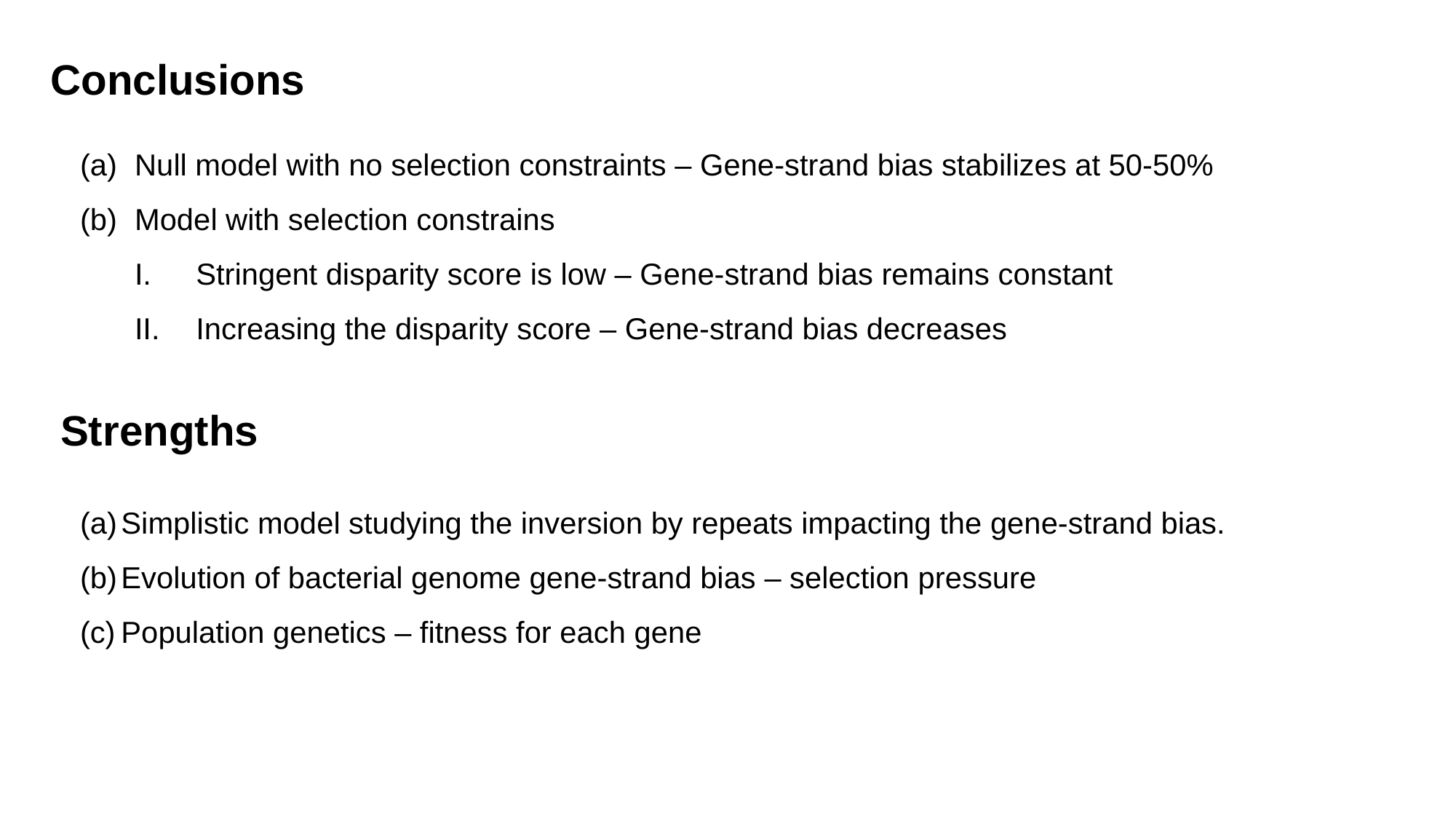

Conclusions
Null model with no selection constraints – Gene-strand bias stabilizes at 50-50%
Model with selection constrains
Stringent disparity score is low – Gene-strand bias remains constant
Increasing the disparity score – Gene-strand bias decreases
Strengths
Simplistic model studying the inversion by repeats impacting the gene-strand bias.
Evolution of bacterial genome gene-strand bias – selection pressure
Population genetics – fitness for each gene